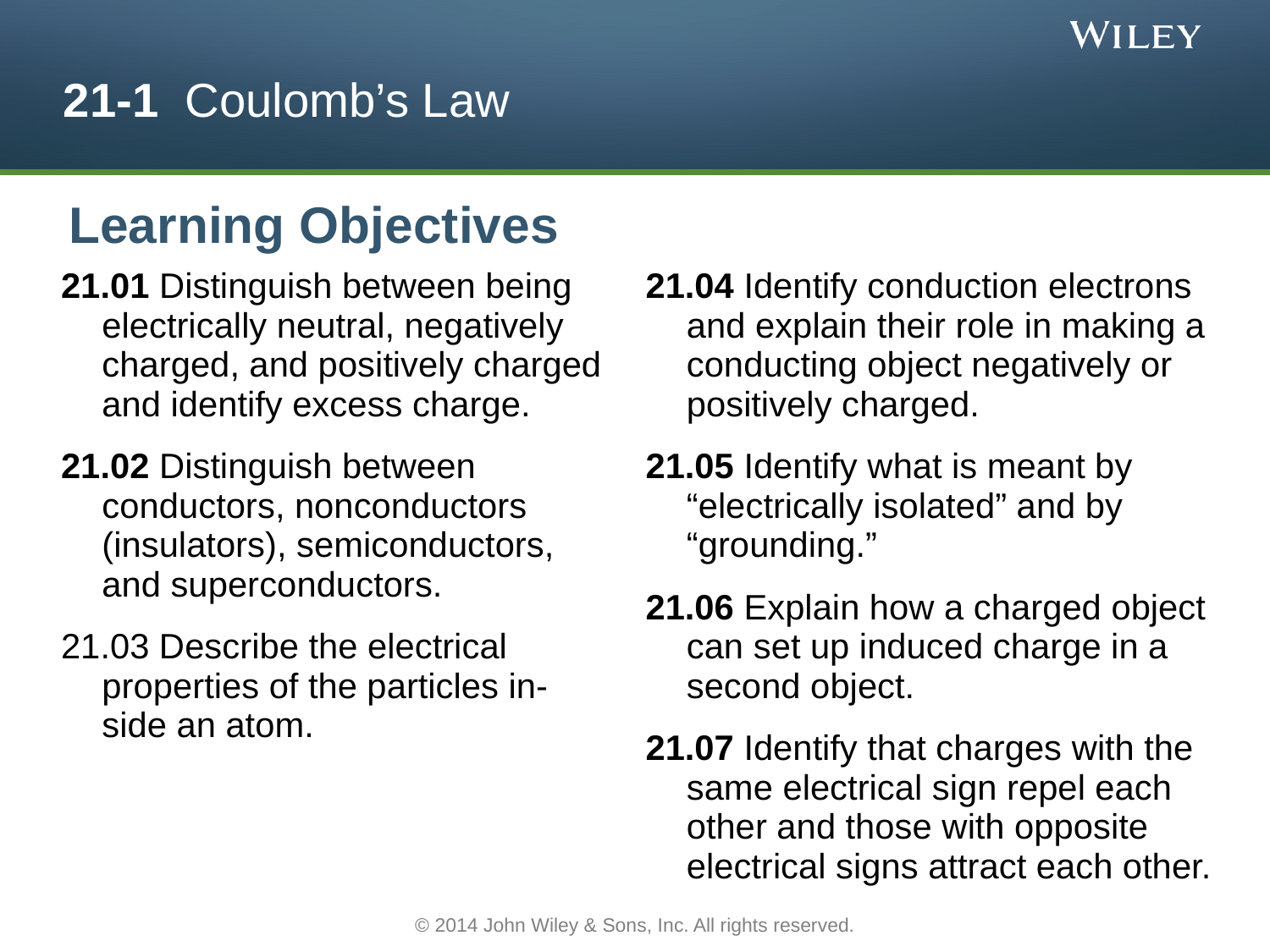

# 21-1  Coulomb’s Law
Learning Objectives
21.01 Distinguish between being electrically neutral, negatively charged, and positively charged and identify excess charge.
21.02 Distinguish between conductors, nonconductors (insulators), semiconductors, and superconductors.
21.03 Describe the electrical properties of the particles in- side an atom.
21.04 Identify conduction electrons and explain their role in making a conducting object negatively or positively charged.
21.05 Identify what is meant by “electrically isolated” and by “grounding.”
21.06 Explain how a charged object can set up induced charge in a second object.
21.07 Identify that charges with the same electrical sign repel each other and those with opposite electrical signs attract each other.
© 2014 John Wiley & Sons, Inc. All rights reserved.